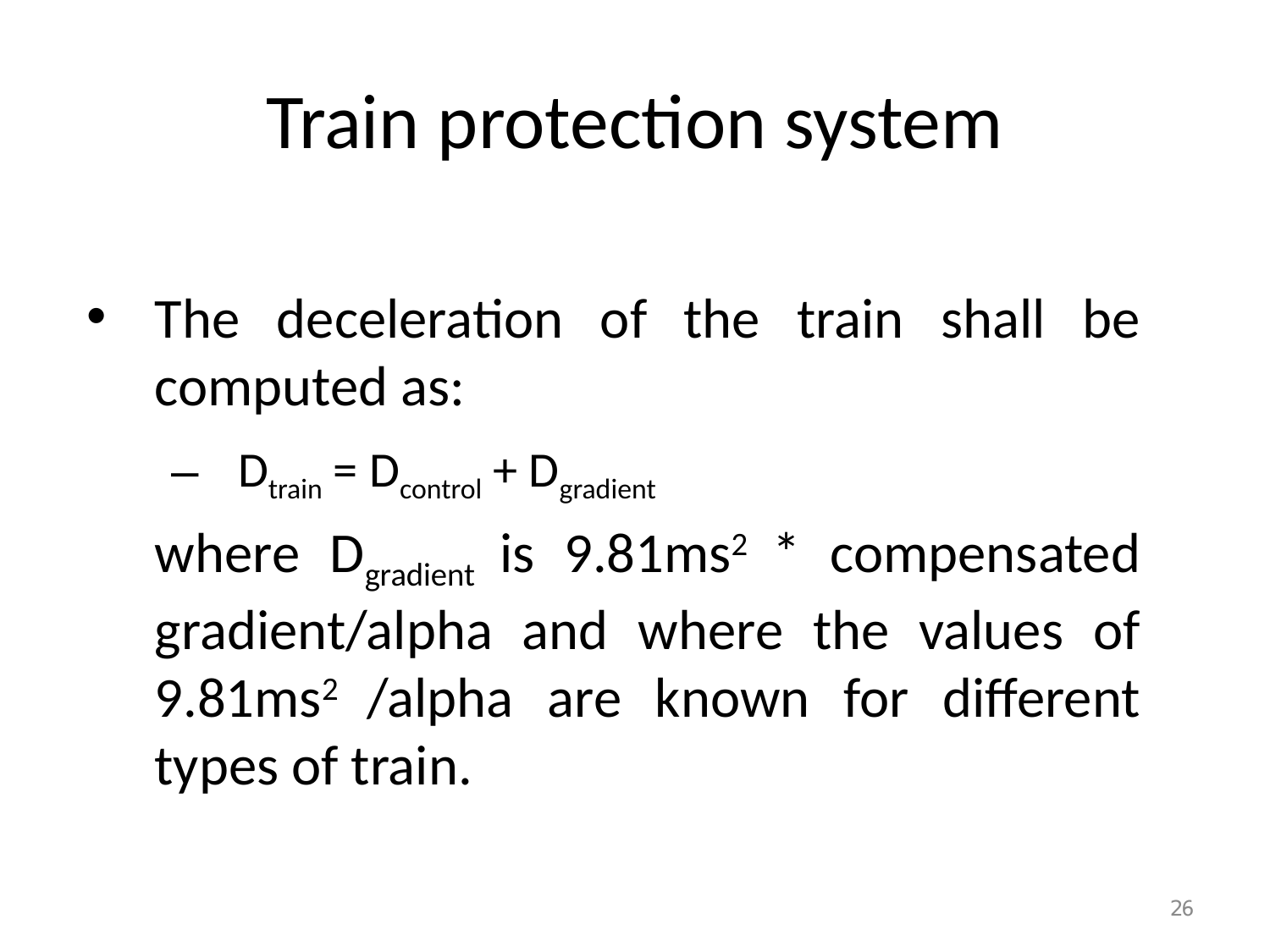

# Train protection system
The deceleration of the train shall be computed as:
Dtrain = Dcontrol + Dgradient
	where Dgradient is 9.81ms2 * compensated gradient/alpha and where the values of 9.81ms2 /alpha are known for different types of train.
26